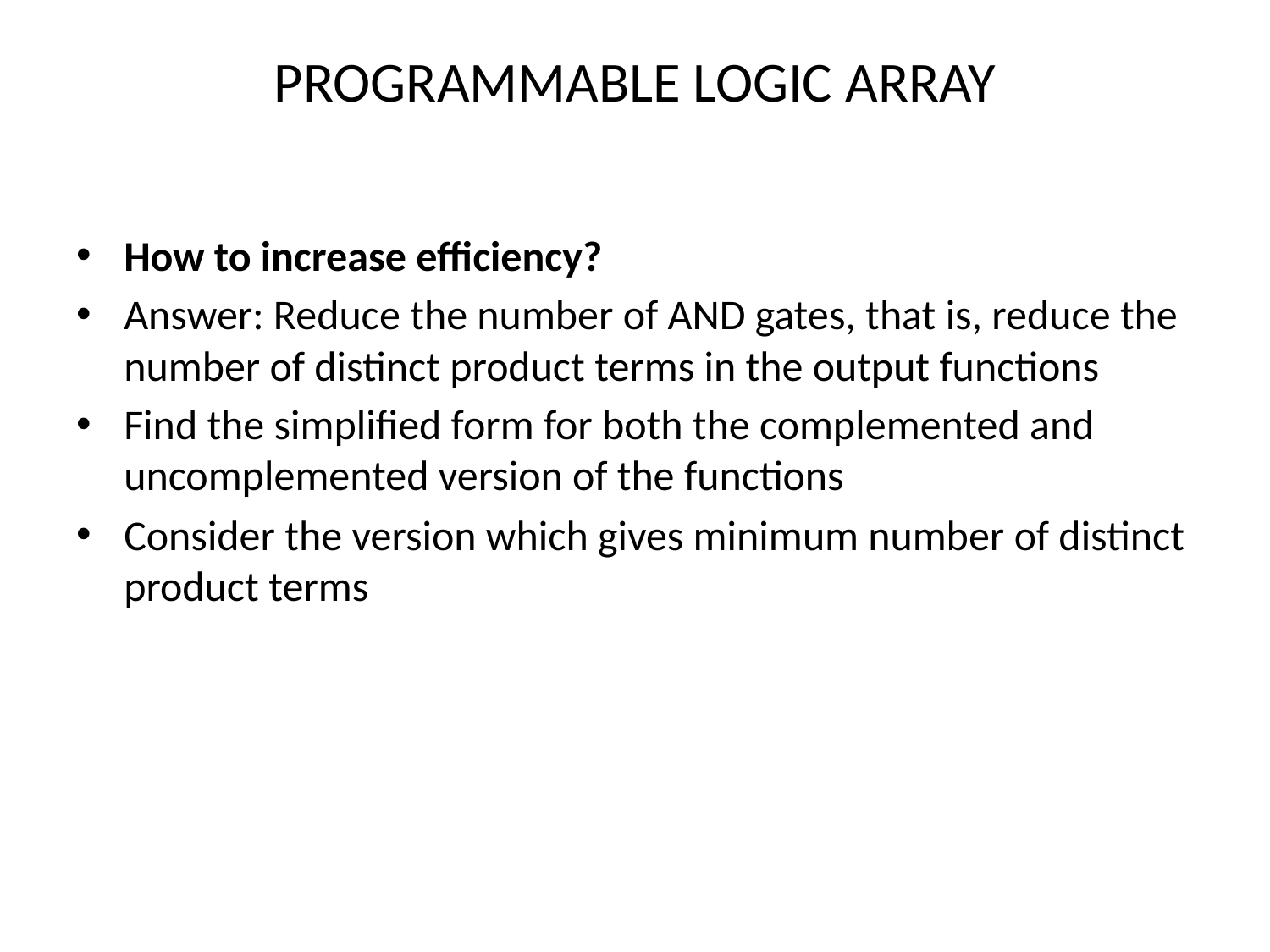

# PROGRAMMABLE LOGIC ARRAY
How to increase efficiency?
Answer: Reduce the number of AND gates, that is, reduce the number of distinct product terms in the output functions
Find the simplified form for both the complemented and uncomplemented version of the functions
Consider the version which gives minimum number of distinct product terms